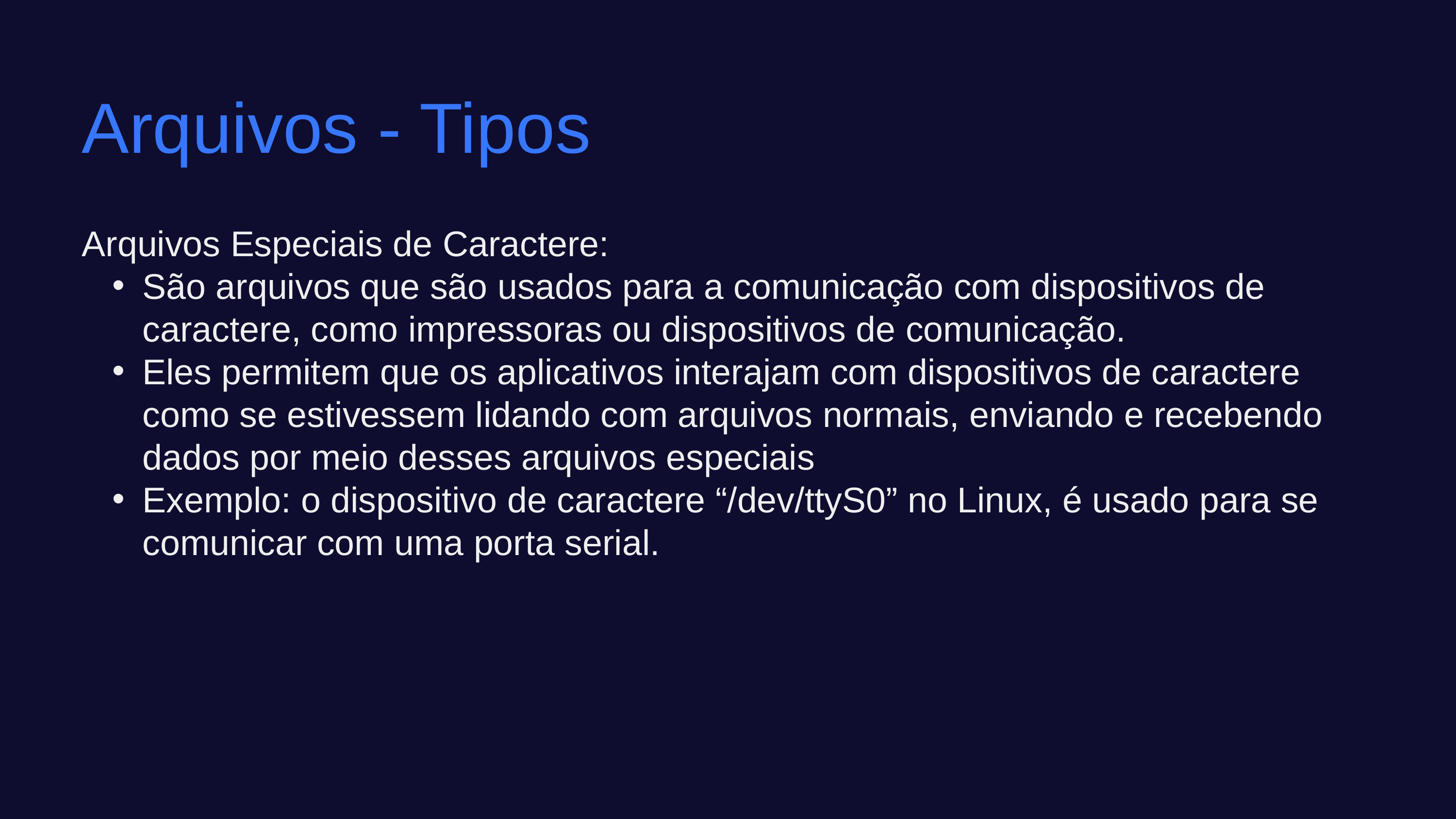

Arquivos - Tipos
Arquivos Especiais de Caractere:
São arquivos que são usados para a comunicação com dispositivos de caractere, como impressoras ou dispositivos de comunicação.
Eles permitem que os aplicativos interajam com dispositivos de caractere como se estivessem lidando com arquivos normais, enviando e recebendo dados por meio desses arquivos especiais
Exemplo: o dispositivo de caractere “/dev/ttyS0” no Linux, é usado para se comunicar com uma porta serial.